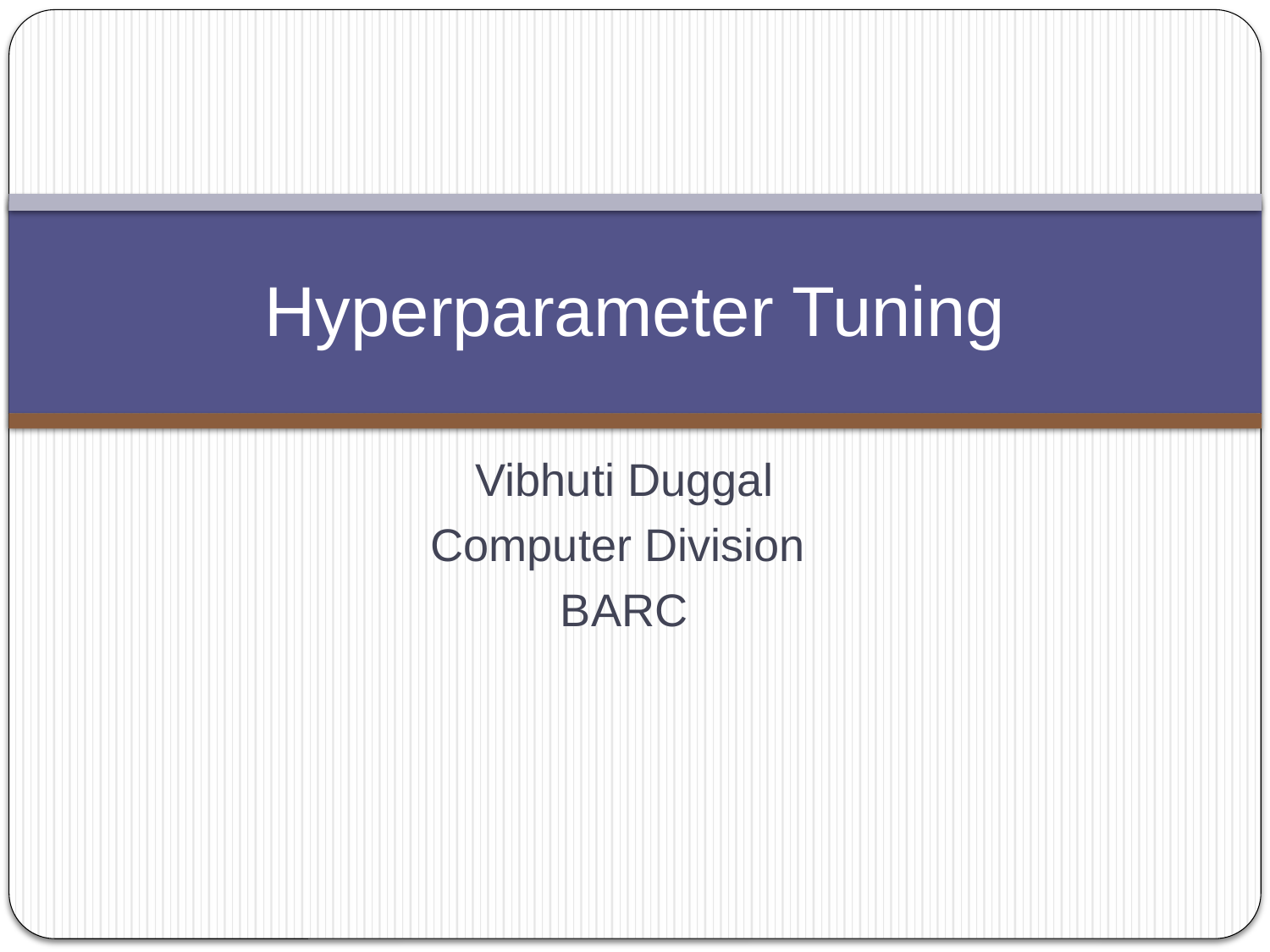

# Hyperparameter Tuning
Vibhuti Duggal
Computer Division
BARC